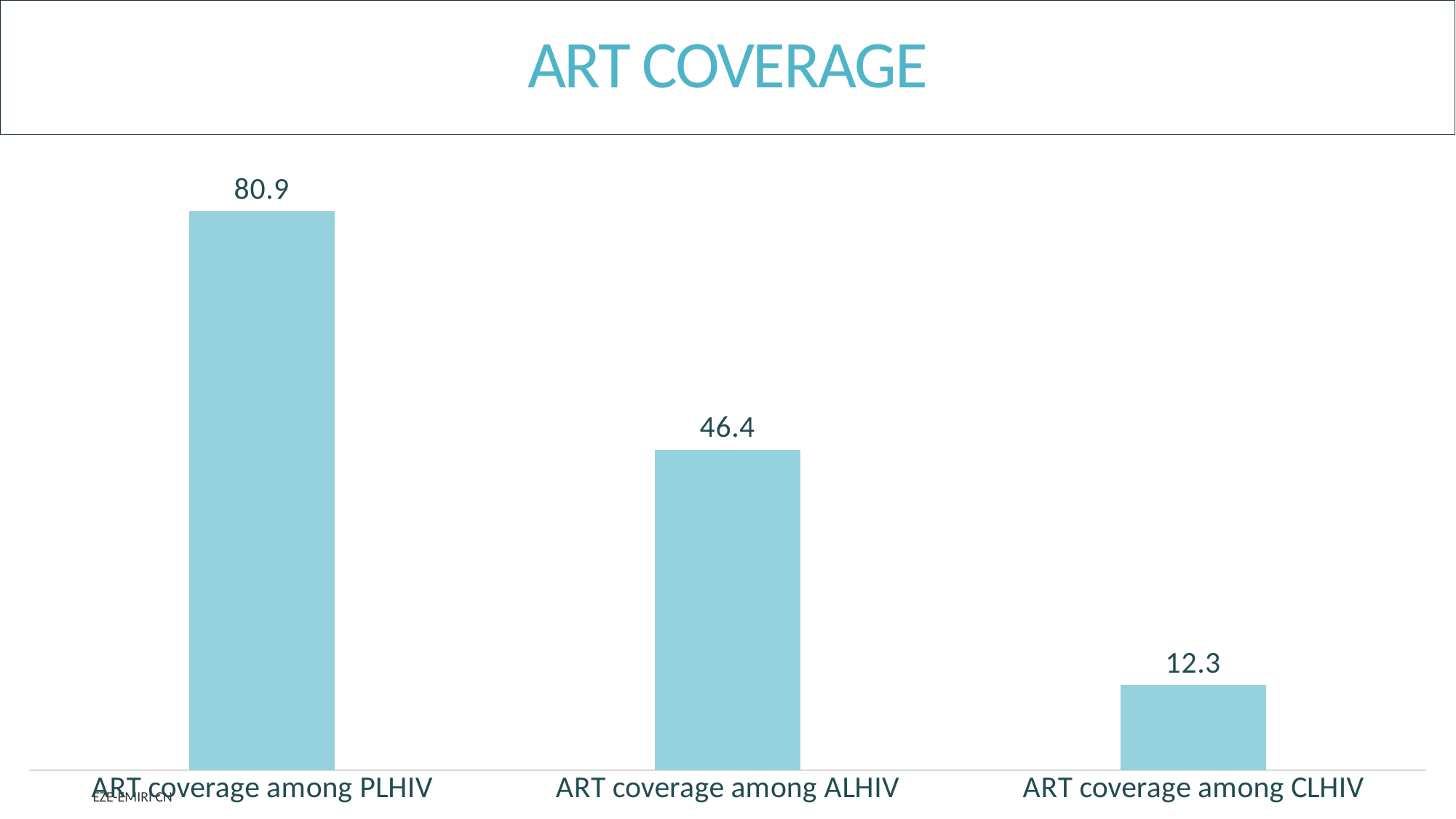

# ART COVERAGE

### Chart

| Category | Series 2 |
|---|---|
| ART coverage among PLHIV | 80.9 |
| ART coverage among ALHIV | 46.4 |
| ART coverage among CLHIV | 12.3 |
EZE-EMIRI CN